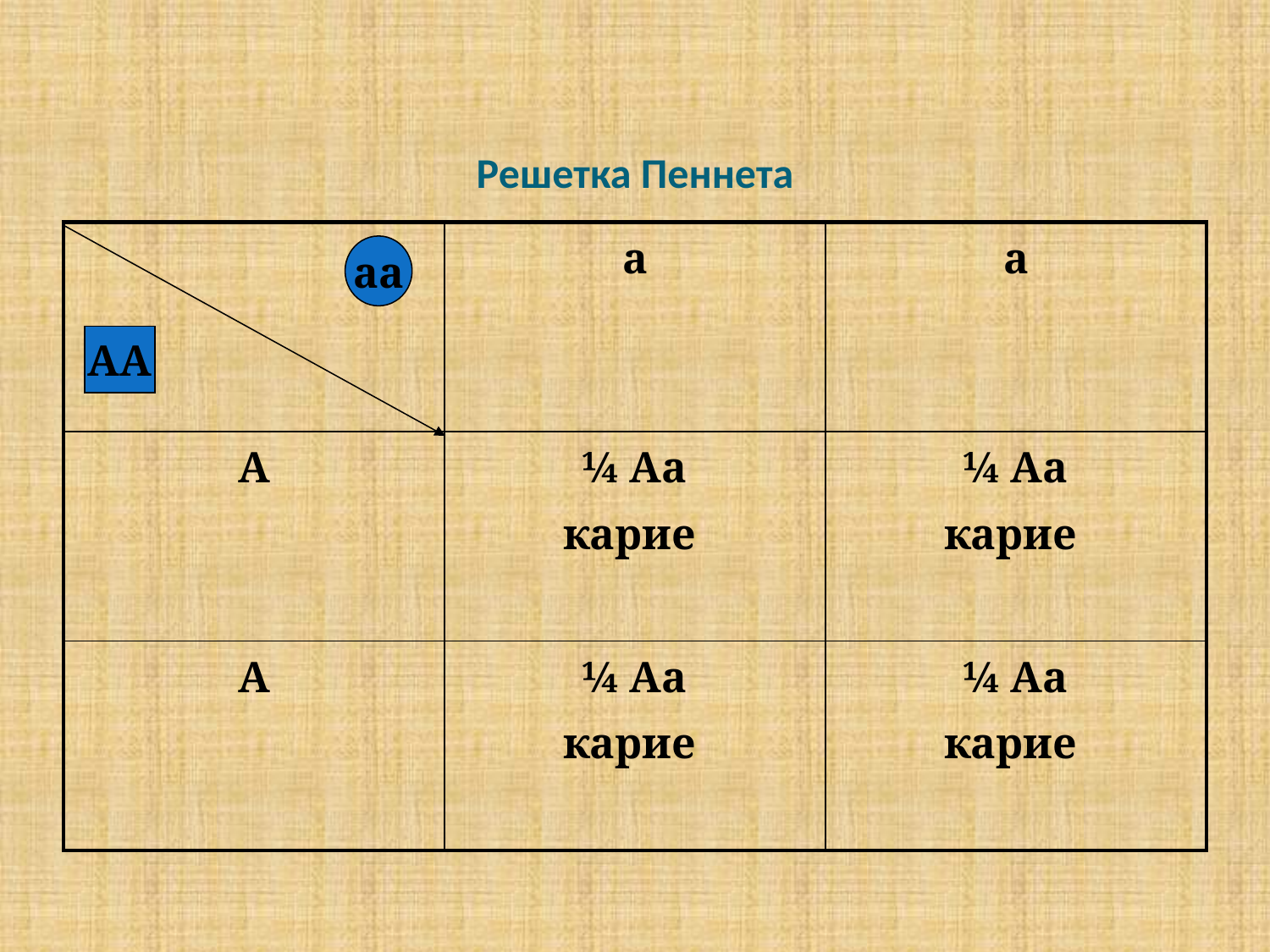

# Решетка Пеннета
|  | а | а |
| --- | --- | --- |
| А | ¼ Аа карие | ¼ Аа карие |
| А | ¼ Аа карие | ¼ Аа карие |

аа
АА